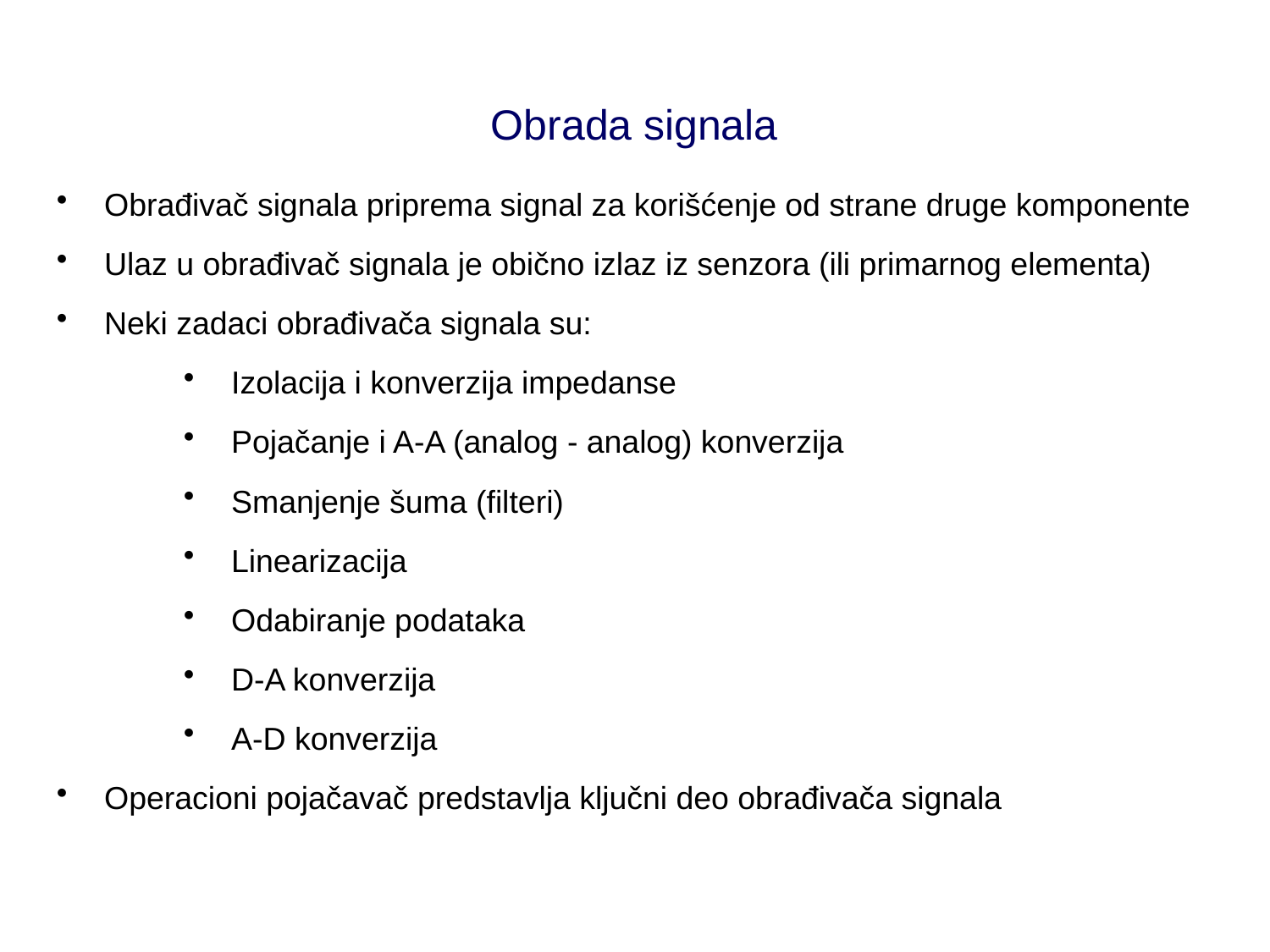

# Obrada signala
Obrađivač signala priprema signal za korišćenje od strane druge komponente
Ulaz u obrađivač signala je obično izlaz iz senzora (ili primarnog elementa)
Neki zadaci obrađivača signala su:
Izolacija i konverzija impedanse
Pojačanje i A-A (analog - analog) konverzija
Smanjenje šuma (filteri)
Linearizacija
Odabiranje podataka
D-A konverzija
A-D konverzija
Operacioni pojačavač predstavlja ključni deo obrađivača signala